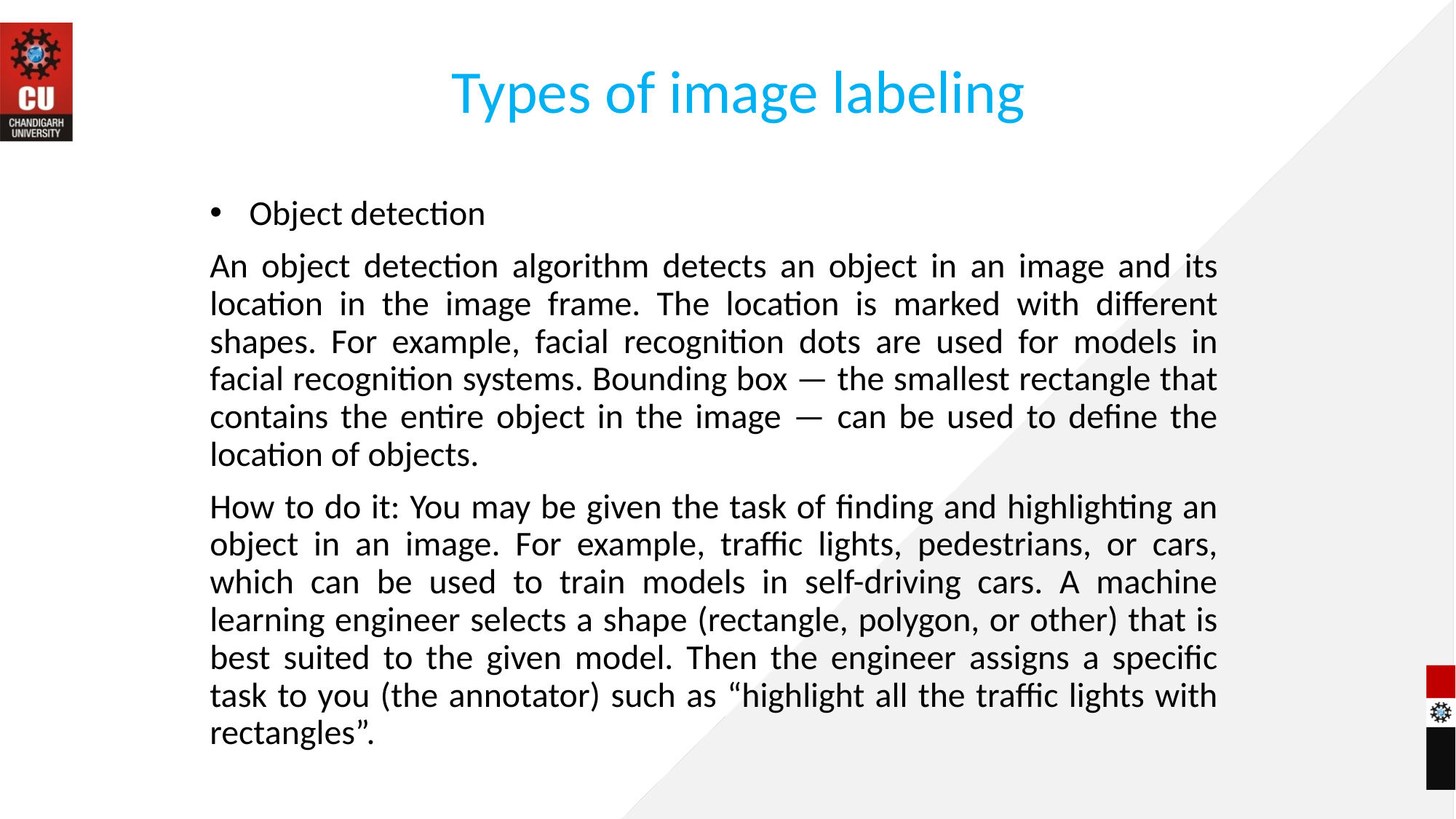

# Types of image labeling
Object detection
An object detection algorithm detects an object in an image and its location in the image frame. The location is marked with different shapes. For example, facial recognition dots are used for models in facial recognition systems. Bounding box — the smallest rectangle that contains the entire object in the image — can be used to define the location of objects.
How to do it: You may be given the task of finding and highlighting an object in an image. For example, traffic lights, pedestrians, or cars, which can be used to train models in self-driving cars. A machine learning engineer selects a shape (rectangle, polygon, or other) that is best suited to the given model. Then the engineer assigns a specific task to you (the annotator) such as “highlight all the traffic lights with rectangles”.